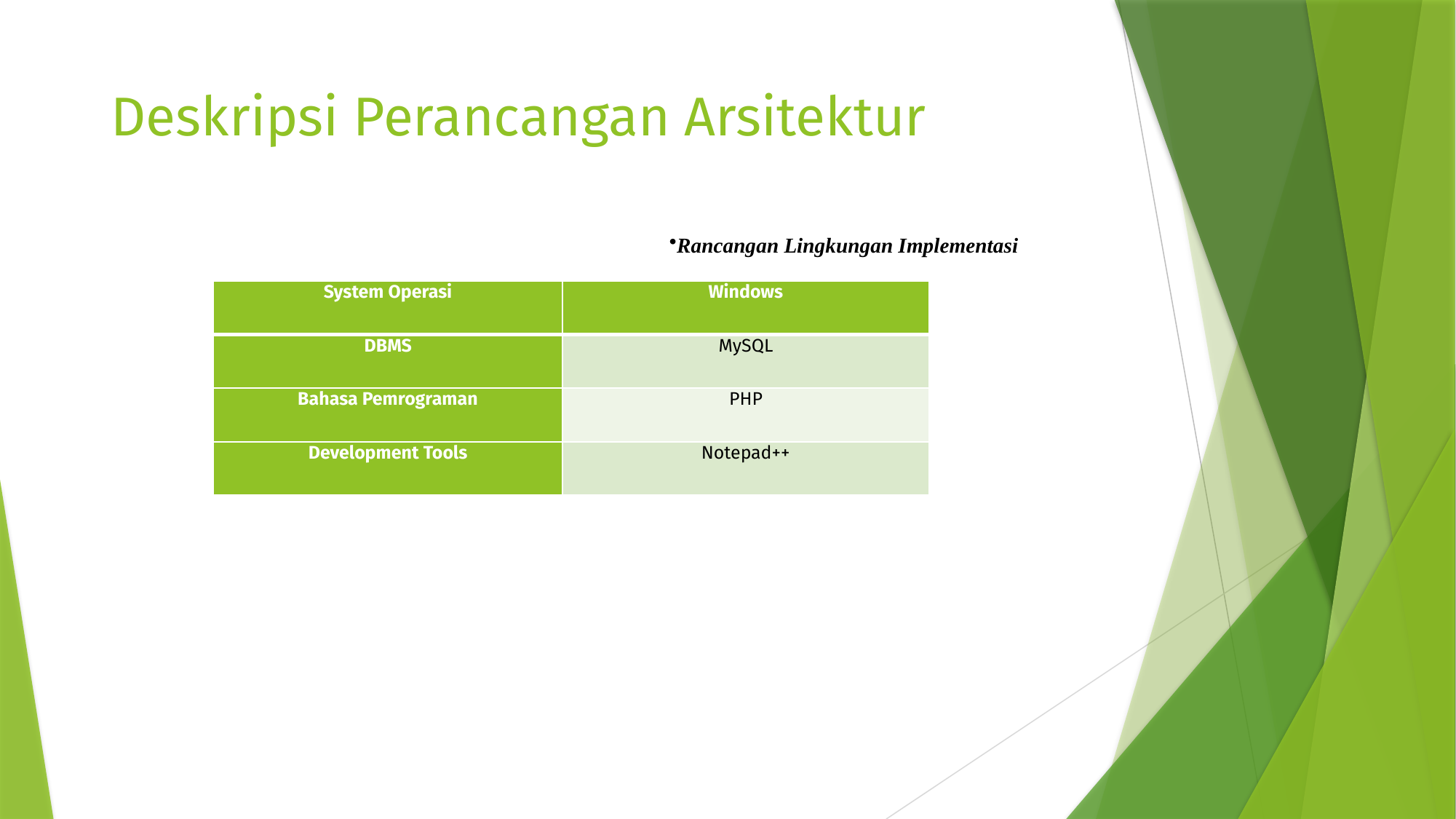

# Deskripsi Perancangan Arsitektur
Rancangan Lingkungan Implementasi

| System Operasi | Windows |
| --- | --- |
| DBMS | MySQL |
| Bahasa Pemrograman | PHP |
| Development Tools | Notepad++ |